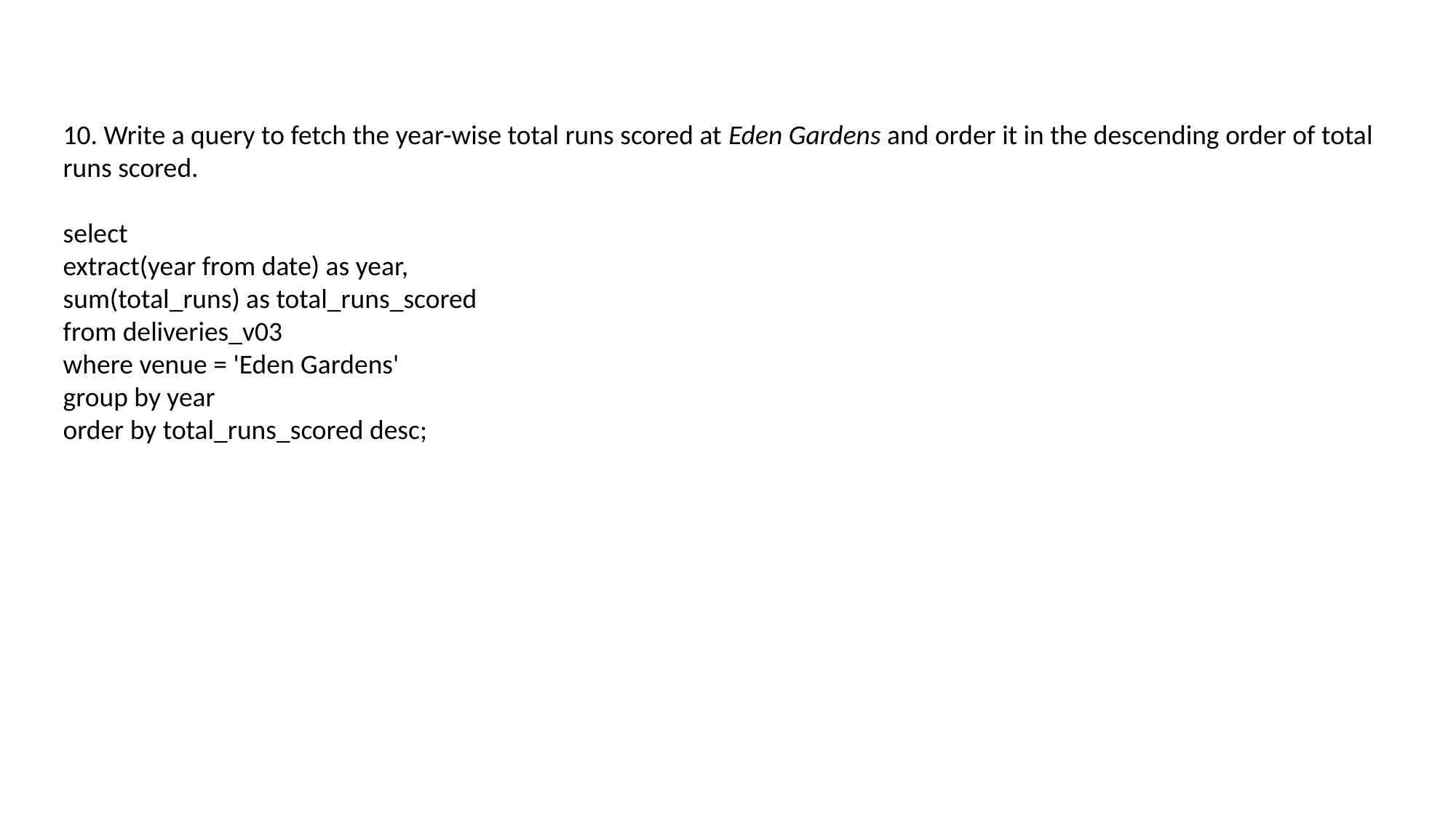

10. Write a query to fetch the year-wise total runs scored at Eden Gardens and order it in the descending order of total runs scored.

select
extract(year from date) as year,
sum(total_runs) as total_runs_scored
from deliveries_v03
where venue = 'Eden Gardens'
group by year
order by total_runs_scored desc;